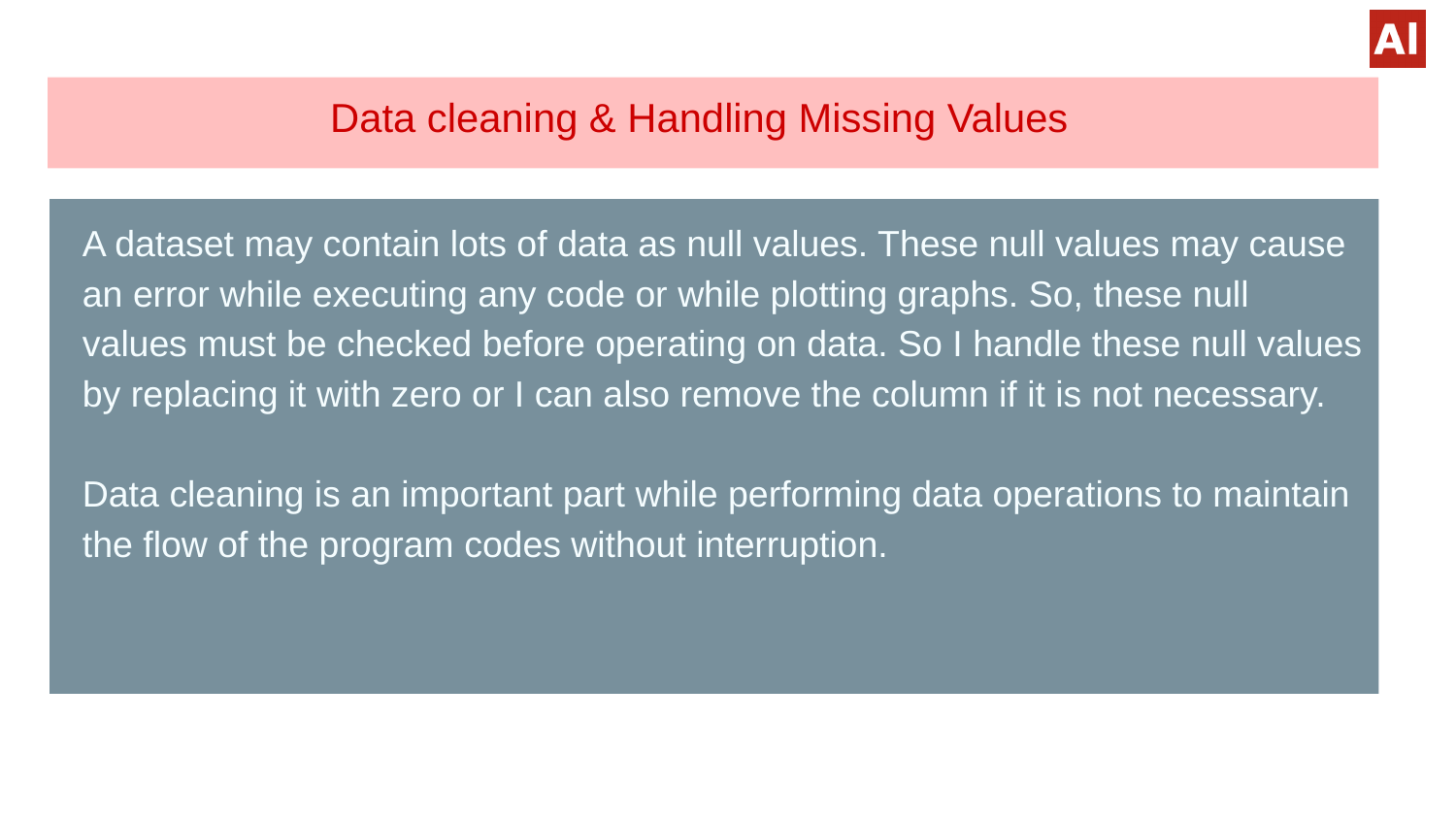

# Data cleaning & Handling Missing Values
A dataset may contain lots of data as null values. These null values may cause an error while executing any code or while plotting graphs. So, these null values must be checked before operating on data. So I handle these null values by replacing it with zero or I can also remove the column if it is not necessary.

Data cleaning is an important part while performing data operations to maintain the flow of the program codes without interruption.